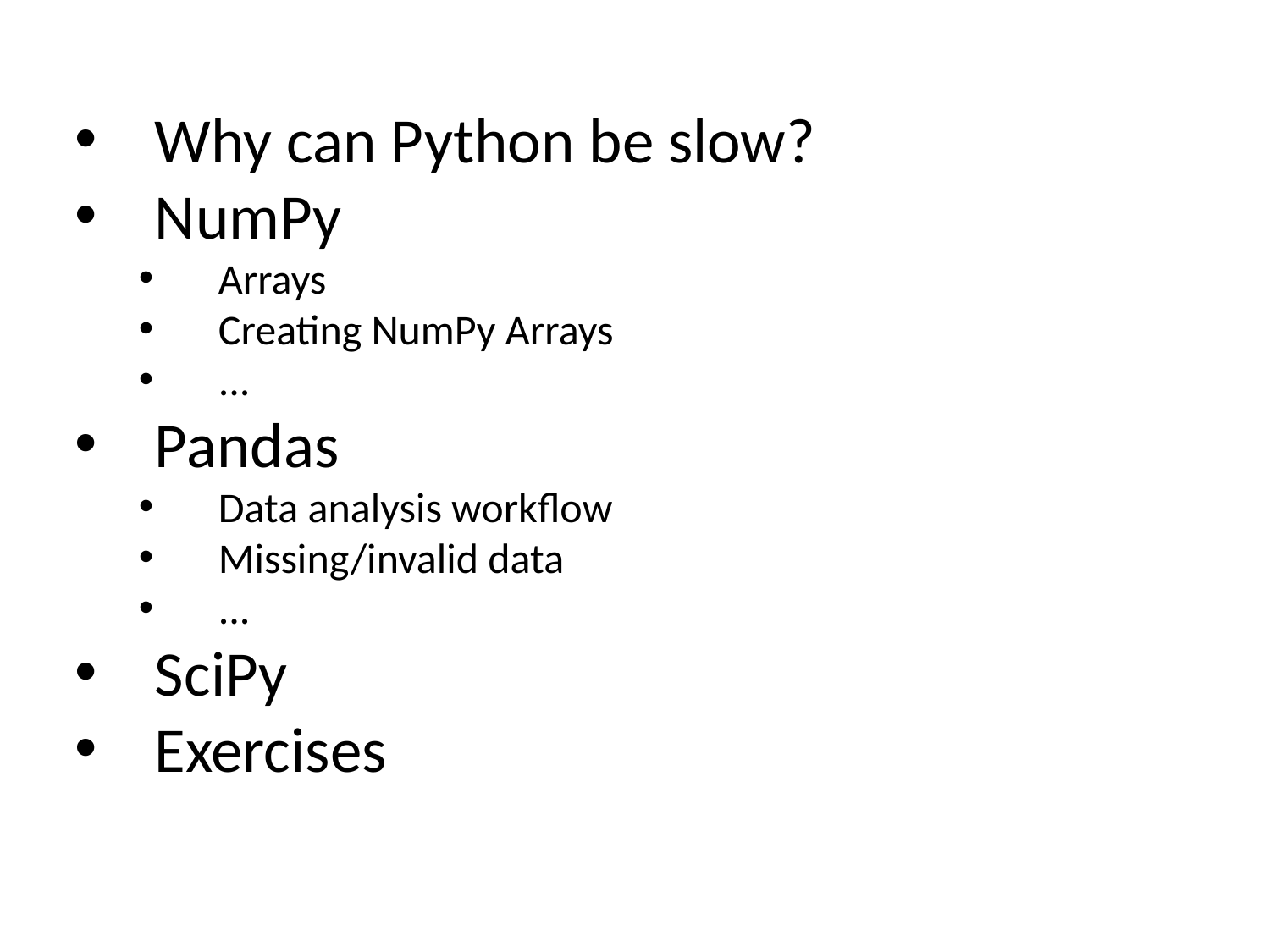

Why can Python be slow?
NumPy
Arrays
Creating NumPy Arrays
...
Pandas
Data analysis workflow
Missing/invalid data
...
SciPy
Exercises